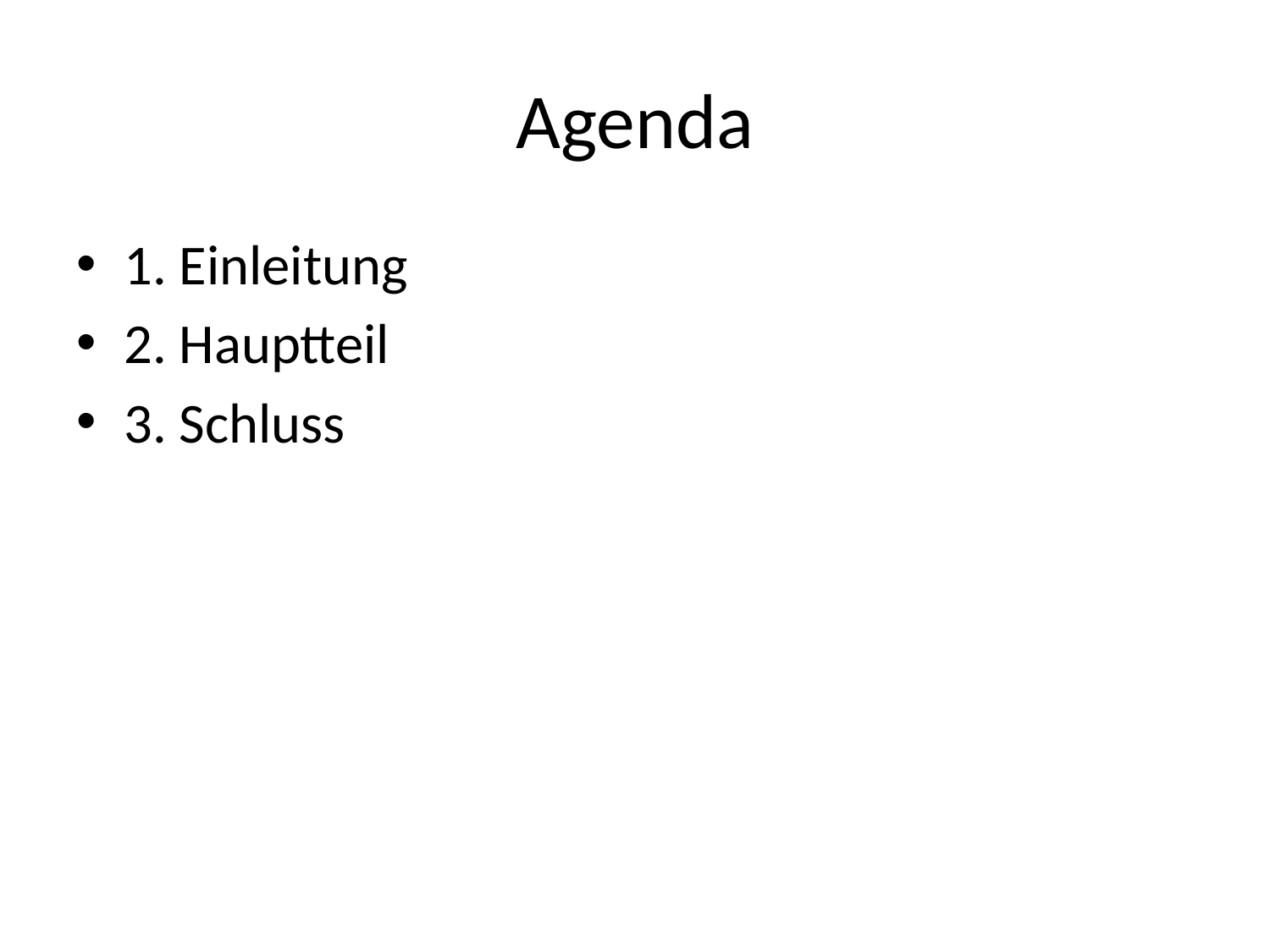

# Agenda
1. Einleitung
2. Hauptteil
3. Schluss